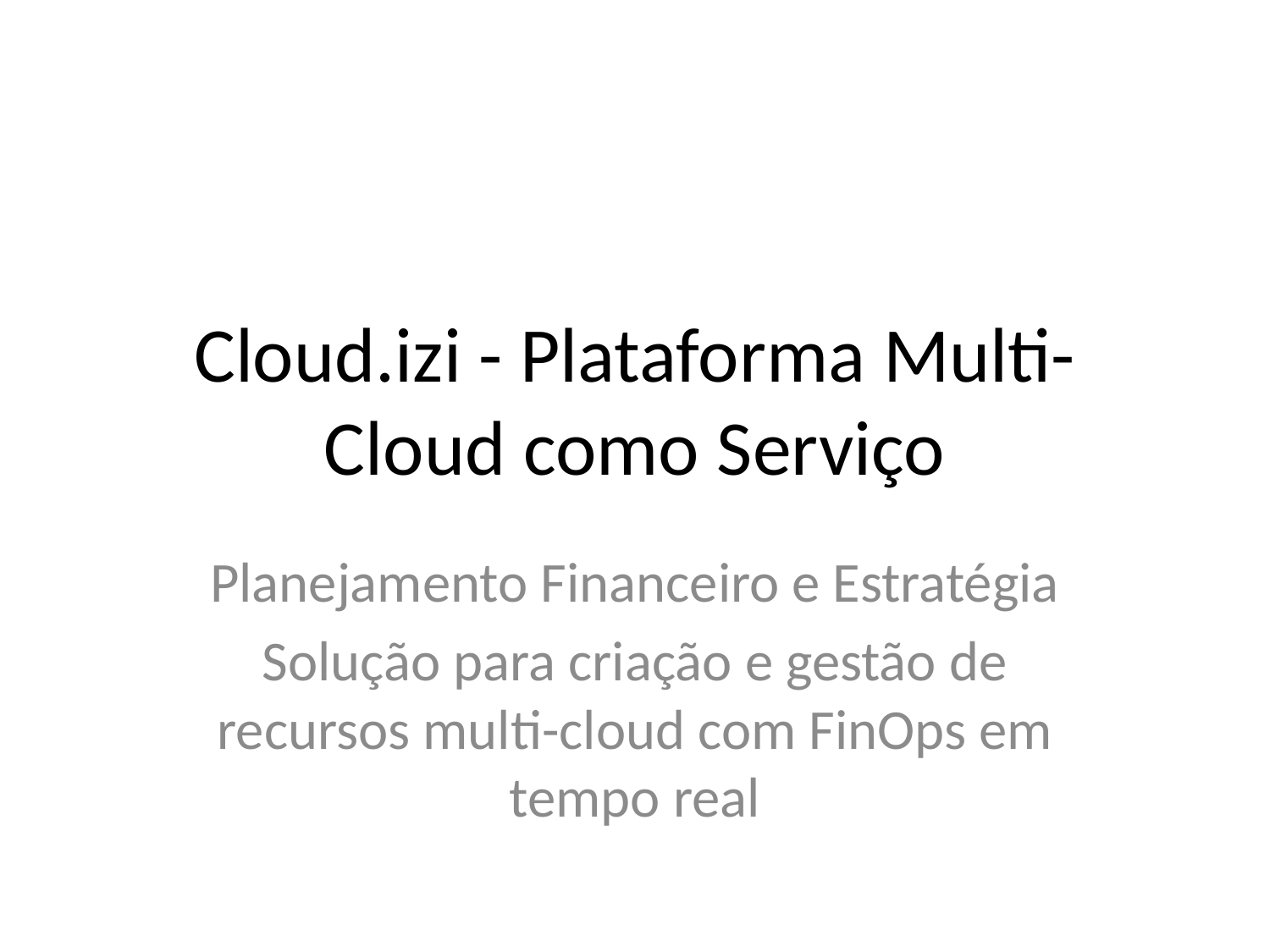

# Cloud.izi - Plataforma Multi-Cloud como Serviço
Planejamento Financeiro e Estratégia
Solução para criação e gestão de recursos multi-cloud com FinOps em tempo real